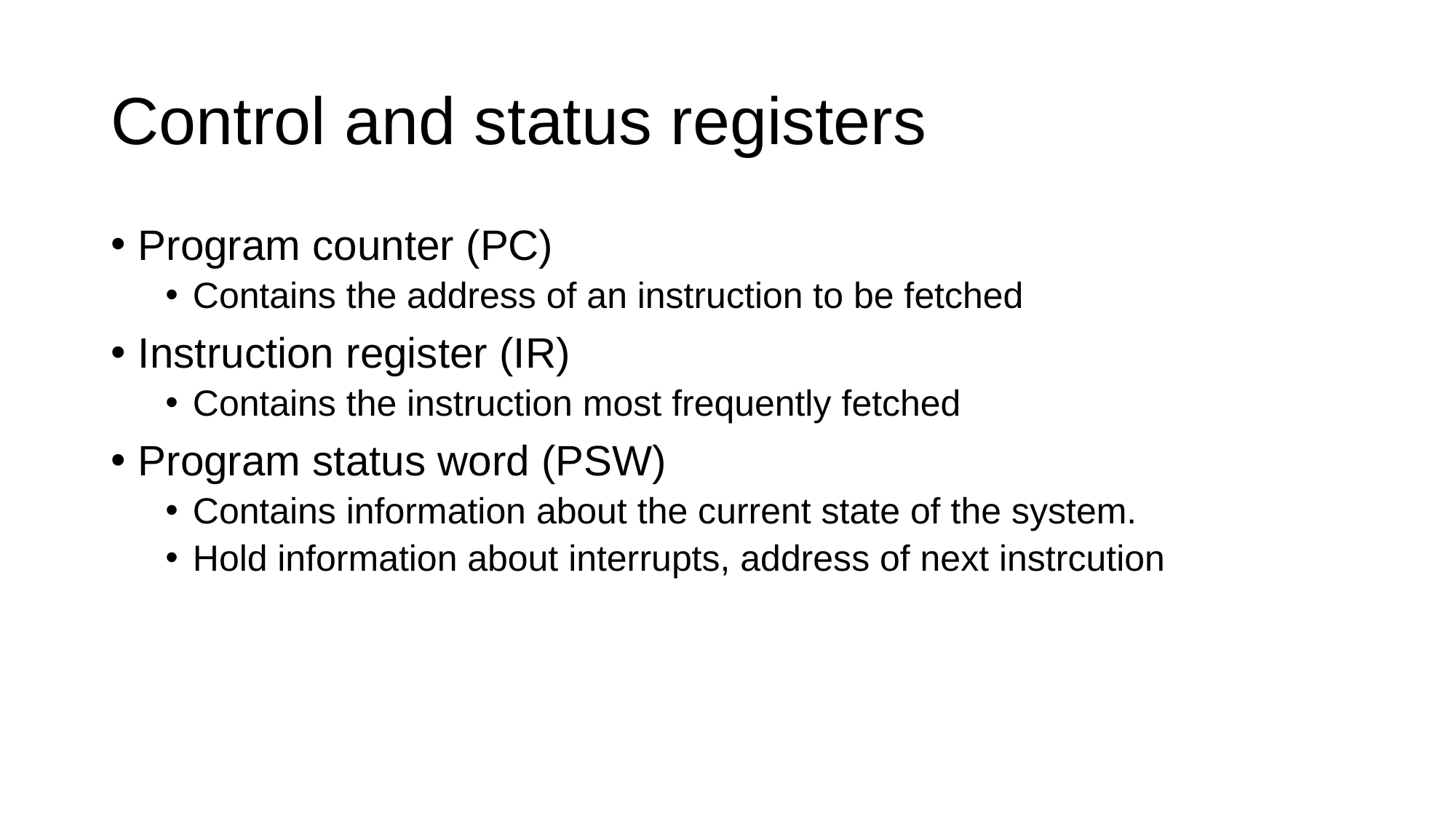

# Control and status registers
Program counter (PC)
Contains the address of an instruction to be fetched
Instruction register (IR)
Contains the instruction most frequently fetched
Program status word (PSW)
Contains information about the current state of the system.
Hold information about interrupts, address of next instrcution